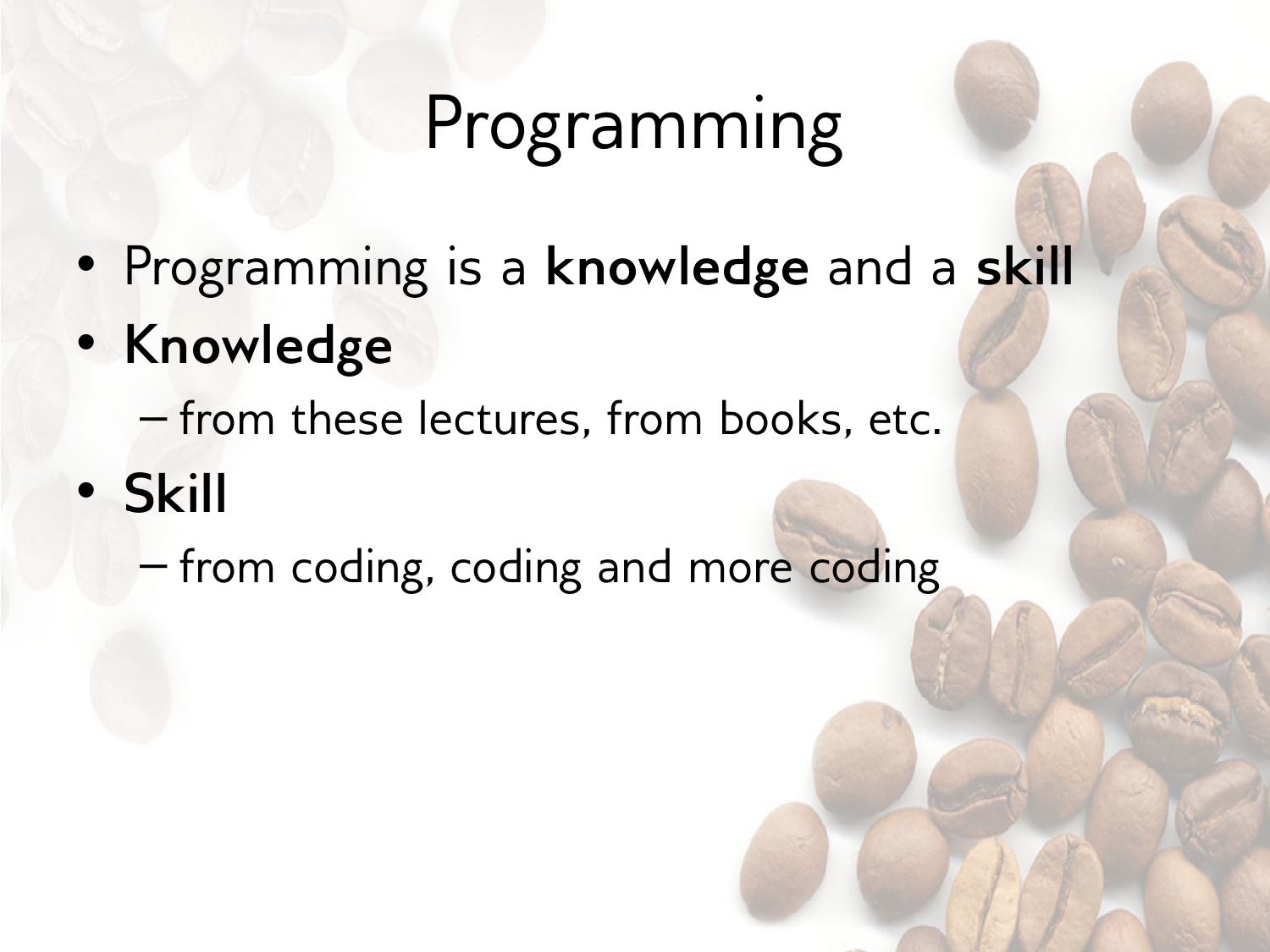

# Programming
Programming is a knowledge and a skill
Knowledge
from these lectures, from books, etc.
Skill
from coding, coding and more coding